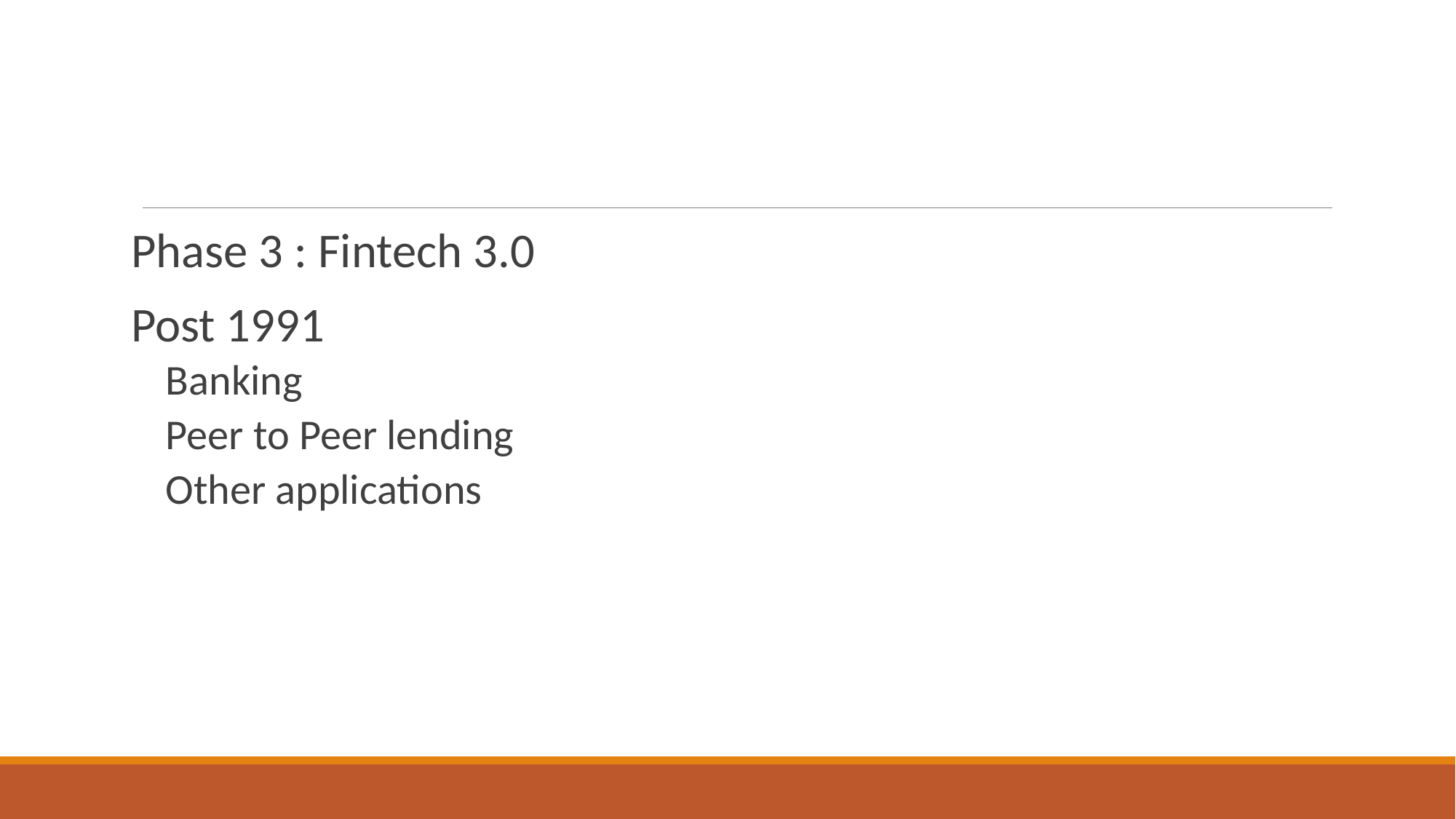

#
Phase 3 : Fintech 3.0
Post 1991
Banking
Peer to Peer lending
Other applications